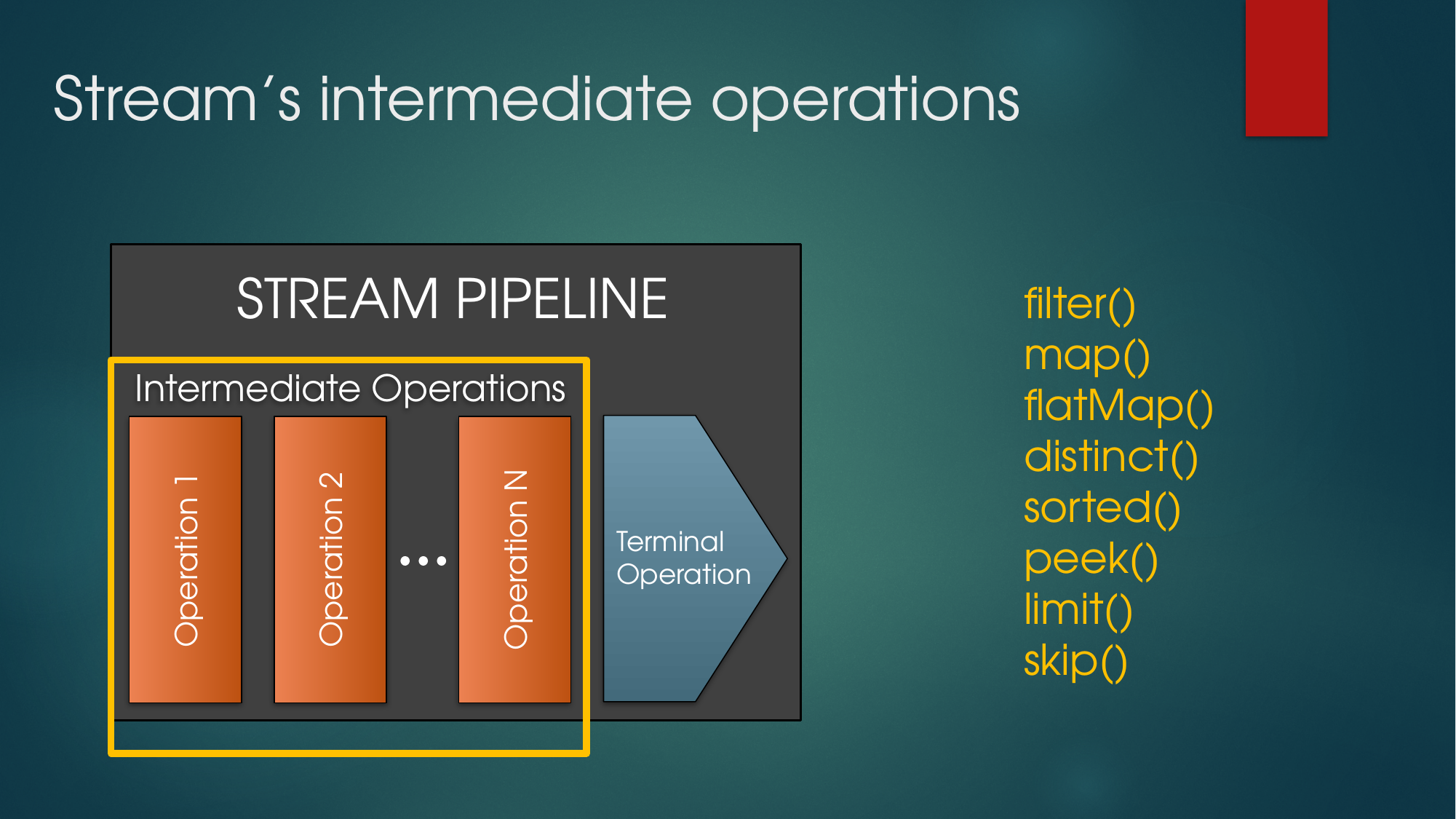

# Stream’s intermediate operations

STREAM PIPELINE
filter()
map()
flatMap()
distinct()
sorted()
peek()
limit()
skip()
Intermediate Operations

Operation N
Operation 2
Operation 1
Terminal
Operation